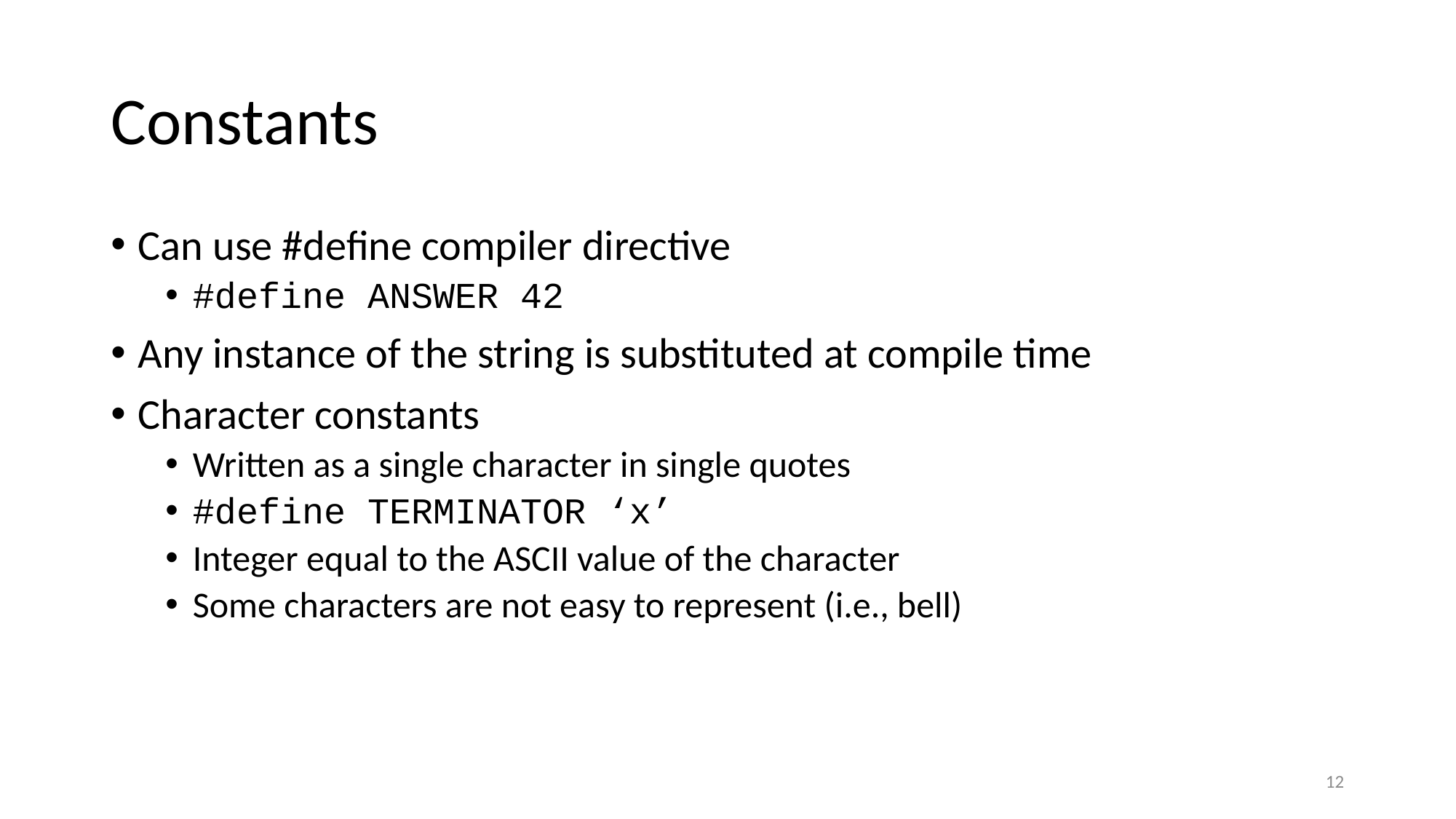

# Constants
Can use #define compiler directive
#define ANSWER 42
Any instance of the string is substituted at compile time
Character constants
Written as a single character in single quotes
#define TERMINATOR ‘x’
Integer equal to the ASCII value of the character
Some characters are not easy to represent (i.e., bell)

12